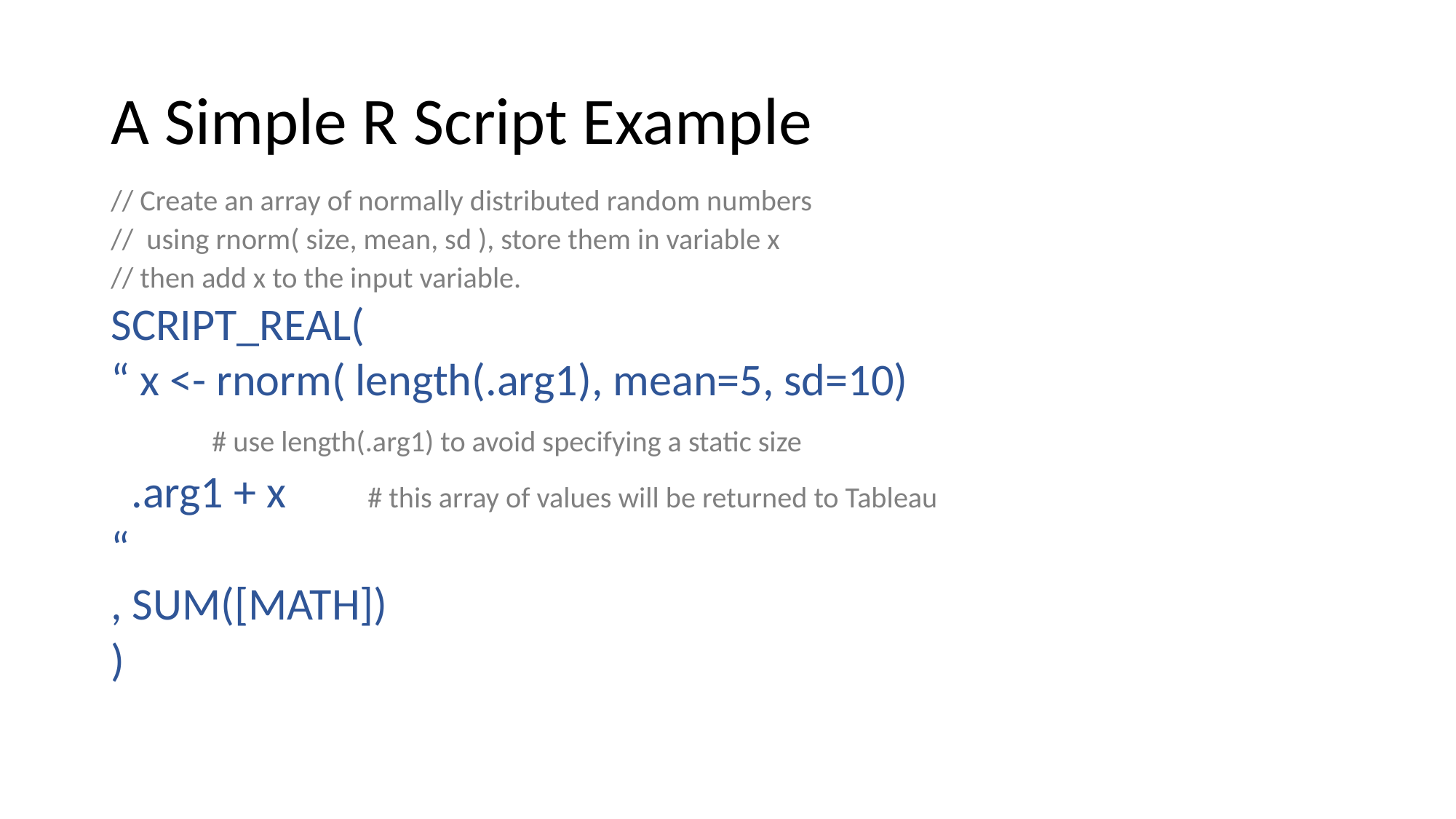

# A Simple R Script Example
// Create an array of normally distributed random numbers
//  using rnorm( size, mean, sd ), store them in variable x
// then add x to the input variable.
SCRIPT_REAL(
“ x <- rnorm( length(.arg1), mean=5, sd=10)
		     # use length(.arg1) to avoid specifying a static size
  .arg1 + x        # this array of values will be returned to Tableau
“
, SUM([MATH])
)